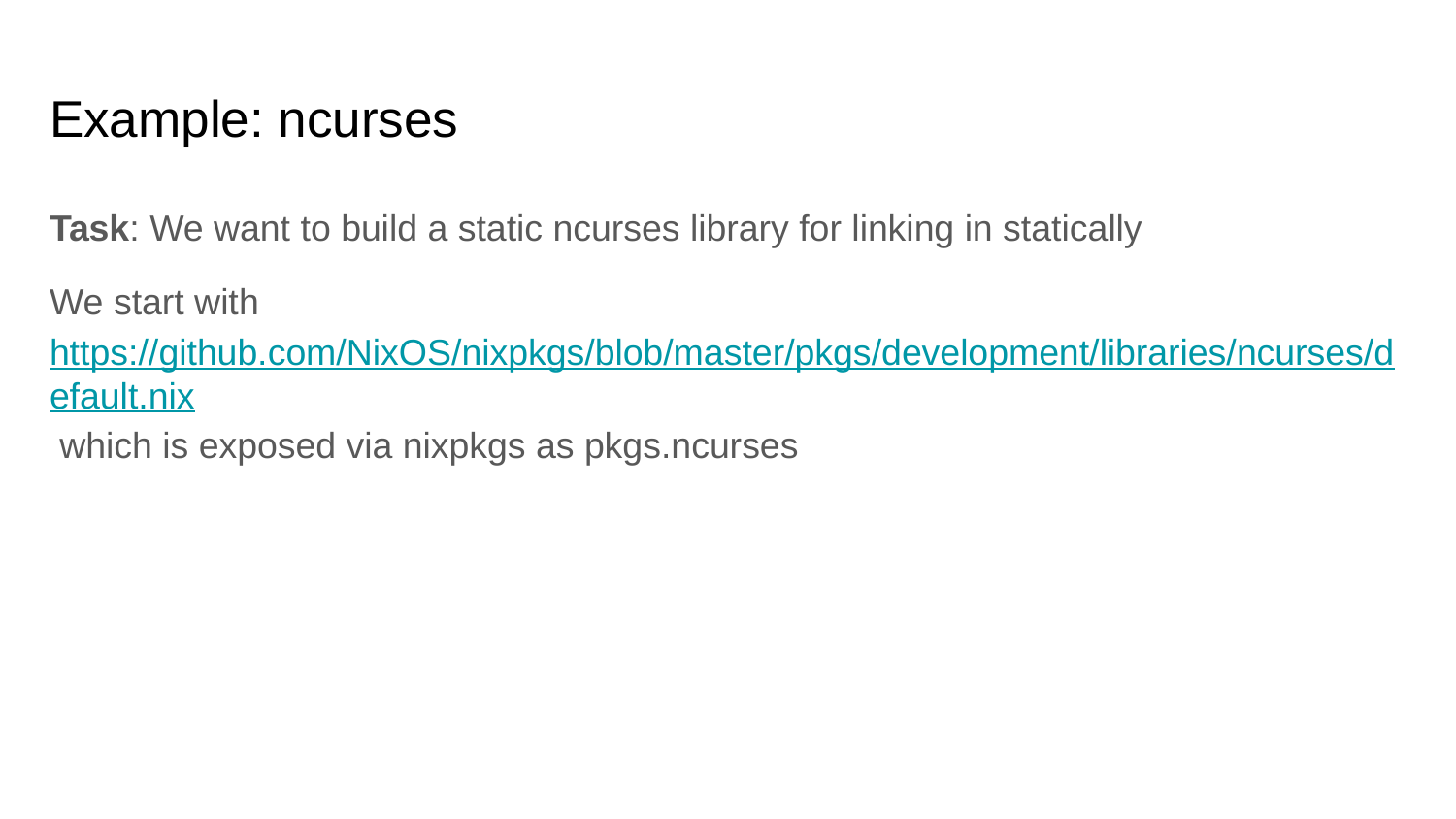

# Example: ncurses
Task: We want to build a static ncurses library for linking in statically
We start with https://github.com/NixOS/nixpkgs/blob/master/pkgs/development/libraries/ncurses/default.nix which is exposed via nixpkgs as pkgs.ncurses